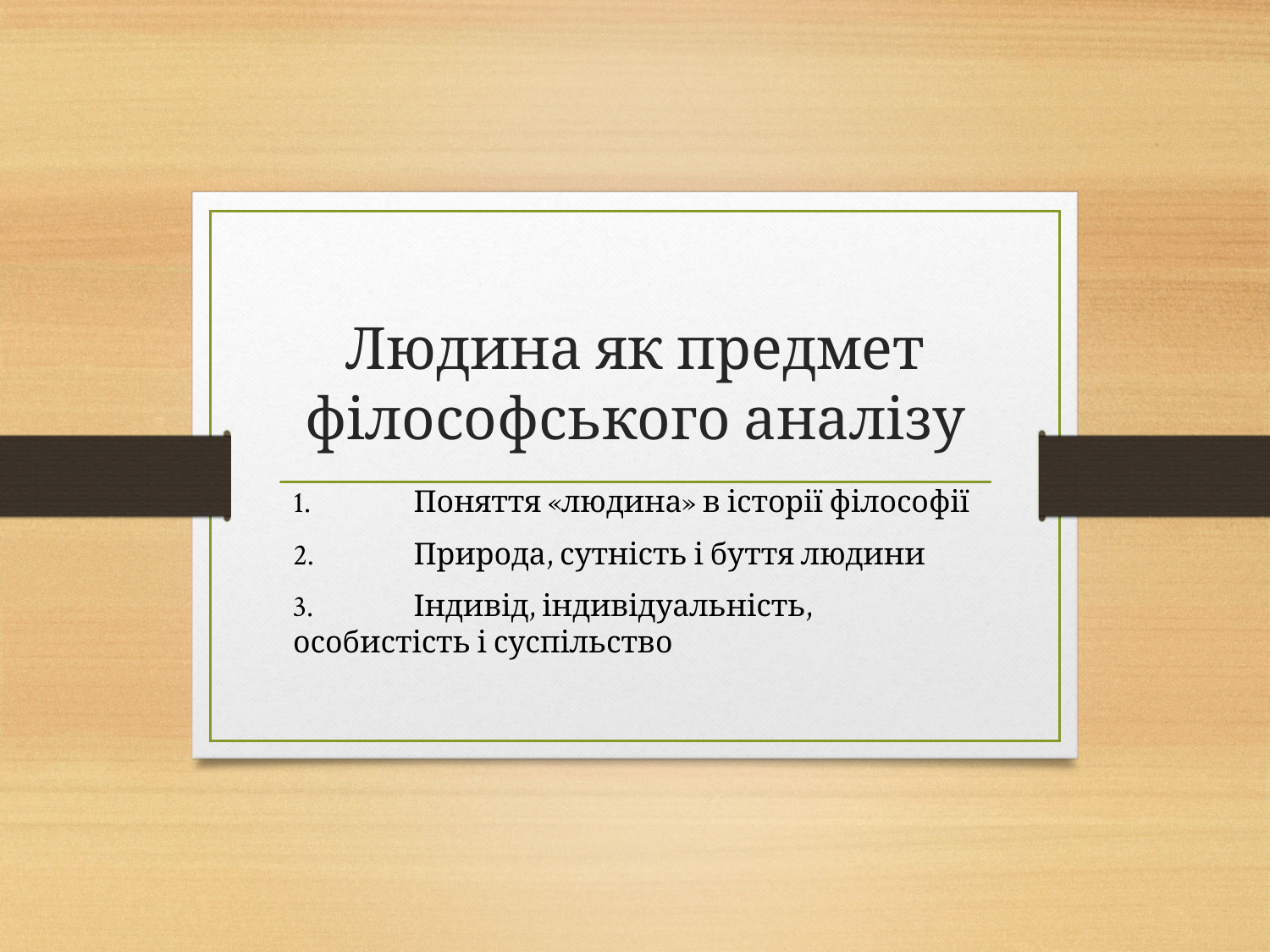

# Людина як предмет філософського аналізу
1.	Поняття «людина» в історії філософії
2.	Природа, сутність і буття людини
3.	Індивід, індивідуальність, особистість і суспільство